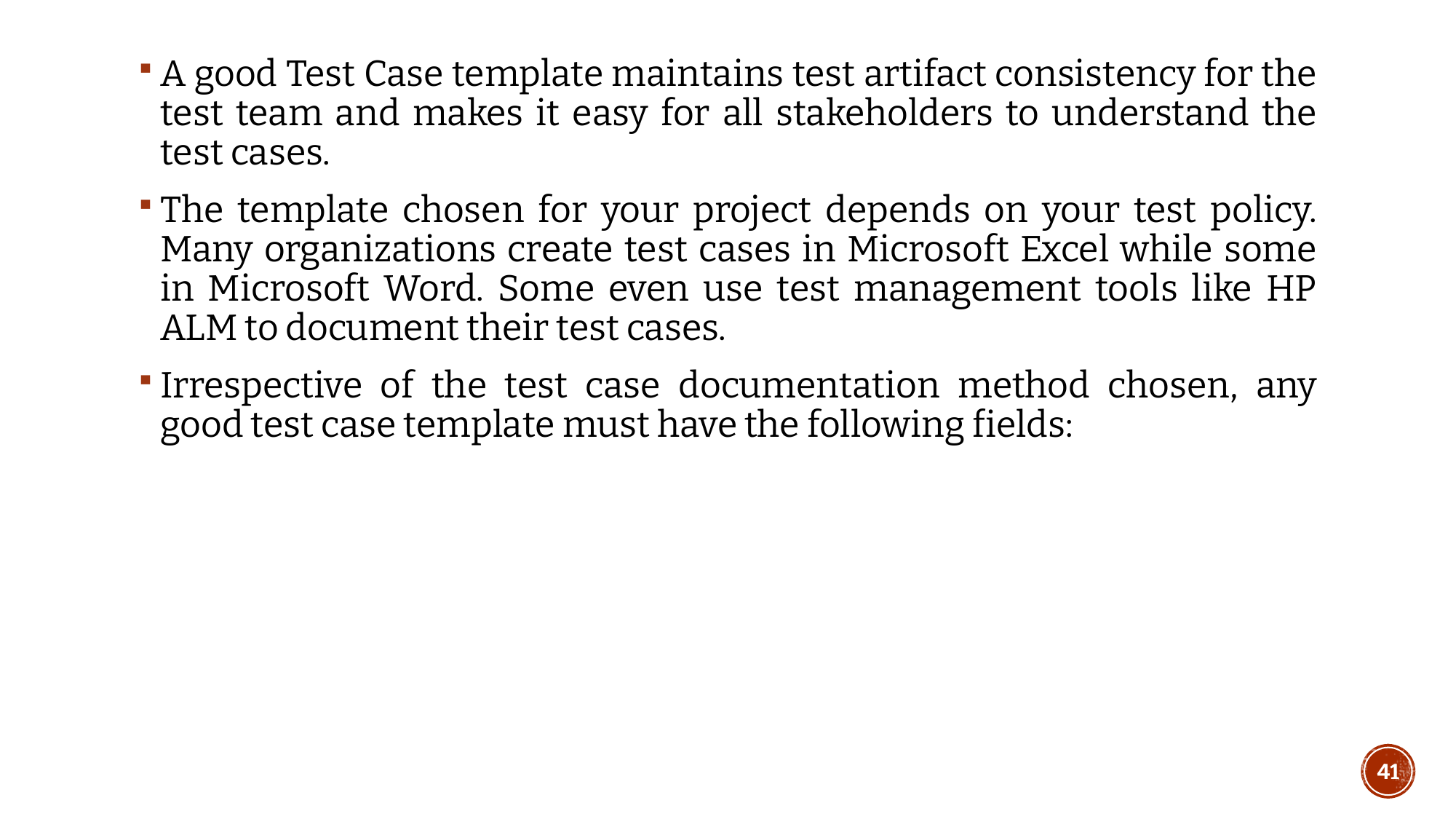

A good Test Case template maintains test artifact consistency for the test team and makes it easy for all stakeholders to understand the test cases.
The template chosen for your project depends on your test policy. Many organizations create test cases in Microsoft Excel while some in Microsoft Word. Some even use test management tools like HP ALM to document their test cases.
Irrespective of the test case documentation method chosen, any good test case template must have the following fields:
41